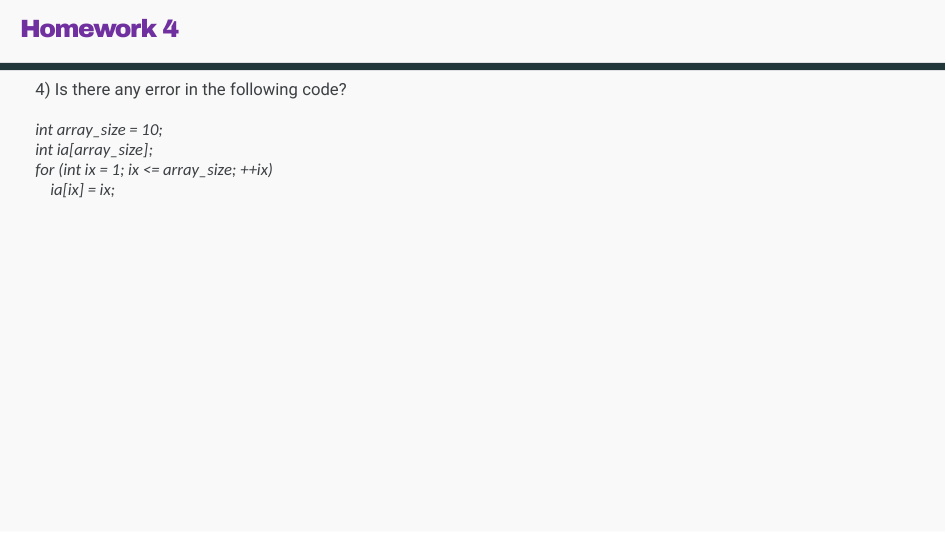

# Homework 4
4) Is there any error in the following code? 
int array_size = 10;
int ia[array_size];
for (int ix = 1; ix <= array_size; ++ix)
    ia[ix] = ix;